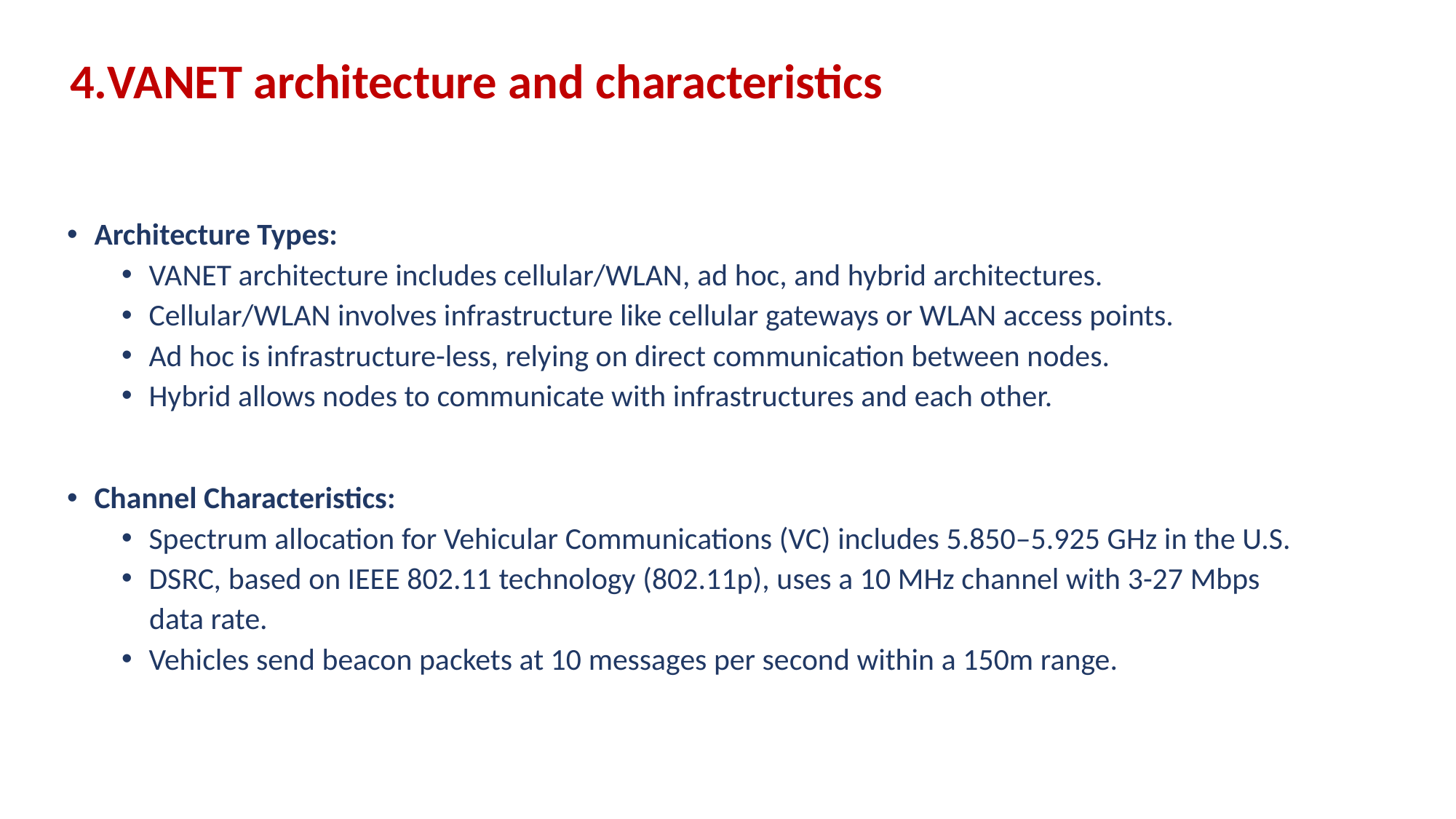

# 4.VANET architecture and characteristics

Architecture Types:
VANET architecture includes cellular/WLAN, ad hoc, and hybrid architectures.
Cellular/WLAN involves infrastructure like cellular gateways or WLAN access points.
Ad hoc is infrastructure-less, relying on direct communication between nodes.
Hybrid allows nodes to communicate with infrastructures and each other.

Channel Characteristics:
Spectrum allocation for Vehicular Communications (VC) includes 5.850–5.925 GHz in the U.S.
DSRC, based on IEEE 802.11 technology (802.11p), uses a 10 MHz channel with 3-27 Mbps
    data rate.
Vehicles send beacon packets at 10 messages per second within a 150m range.